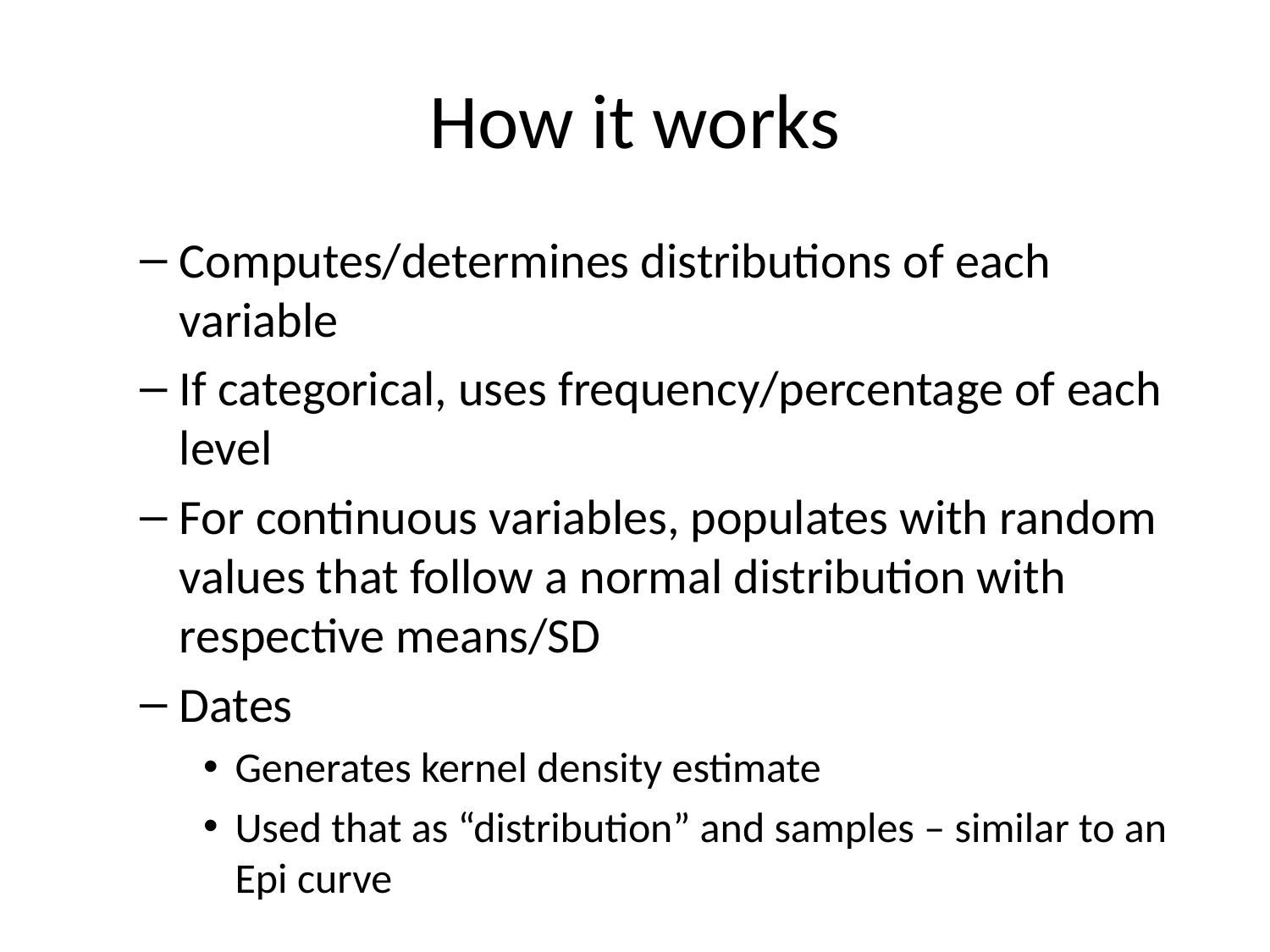

# How it works
Computes/determines distributions of each variable
If categorical, uses frequency/percentage of each level
For continuous variables, populates with random values that follow a normal distribution with respective means/SD
Dates
Generates kernel density estimate
Used that as “distribution” and samples – similar to an Epi curve